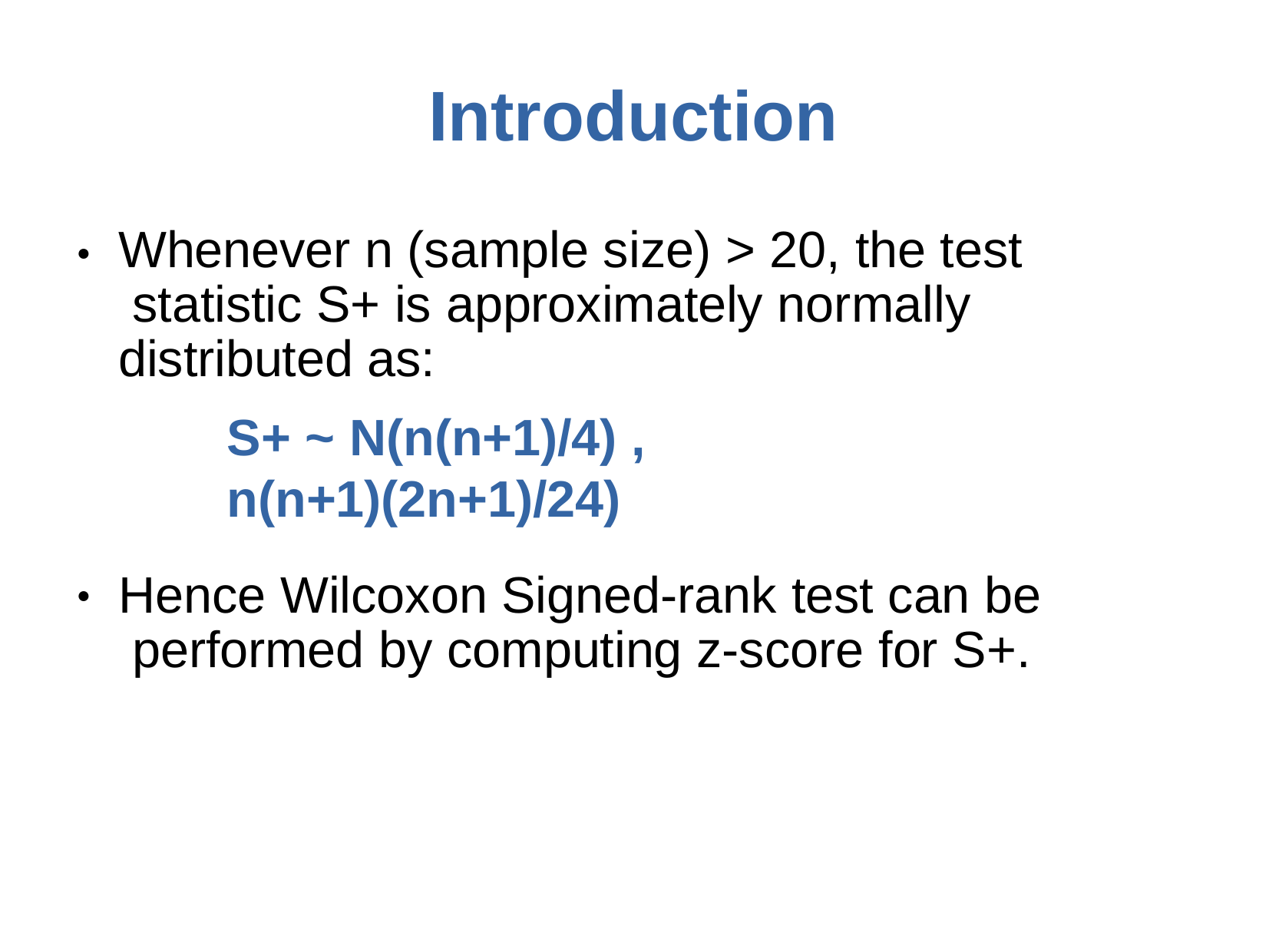

# Introduction
Whenever n (sample size) > 20, the test  statistic S+ is approximately normally  distributed as:
S+ ~ N(n(n+1)/4) , n(n+1)(2n+1)/24)
●
Hence Wilcoxon Signed-rank test can be  performed by computing z-score for S+.
●